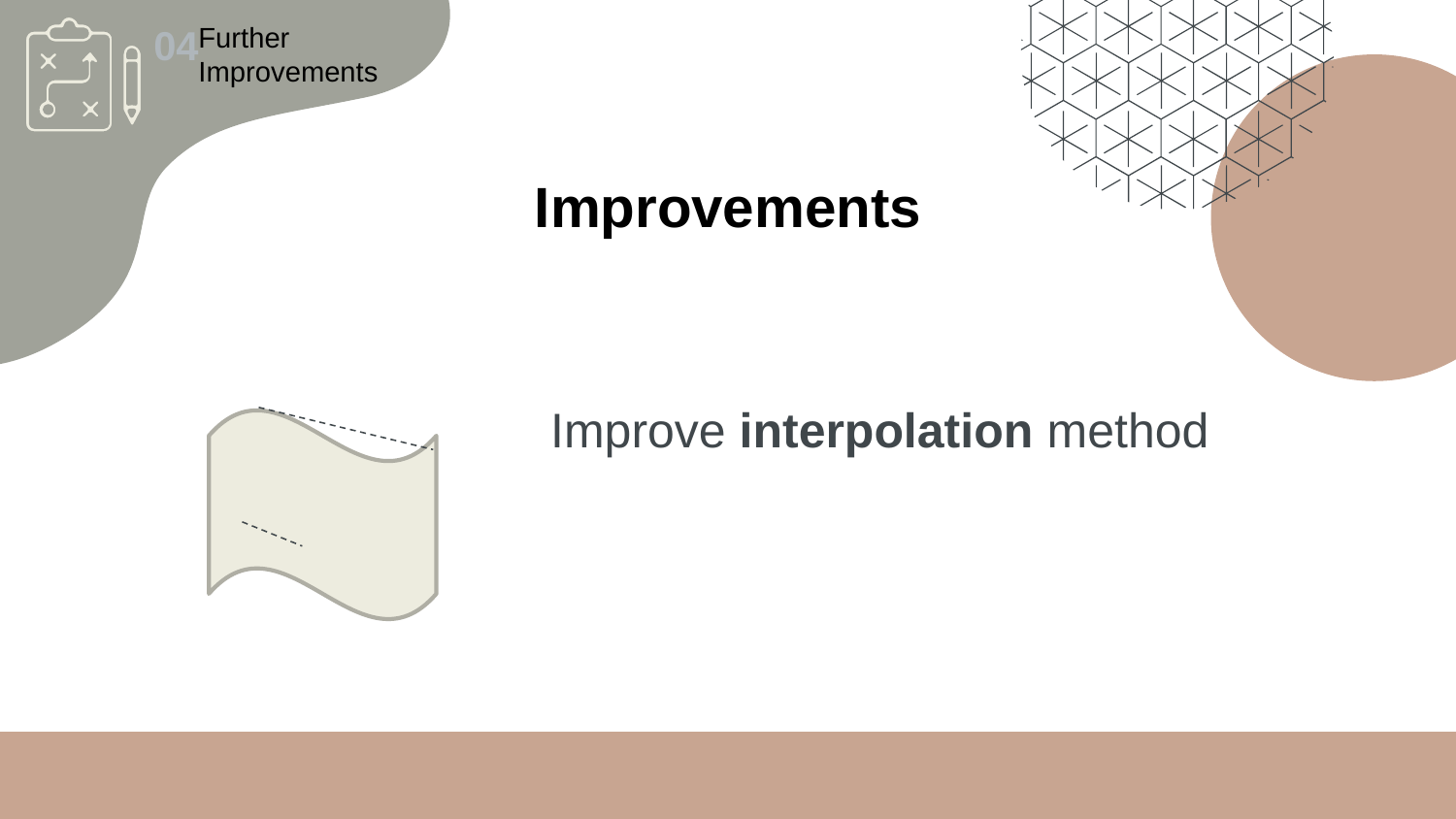

Further Improvements
04

Improvements

Improve interpolation method